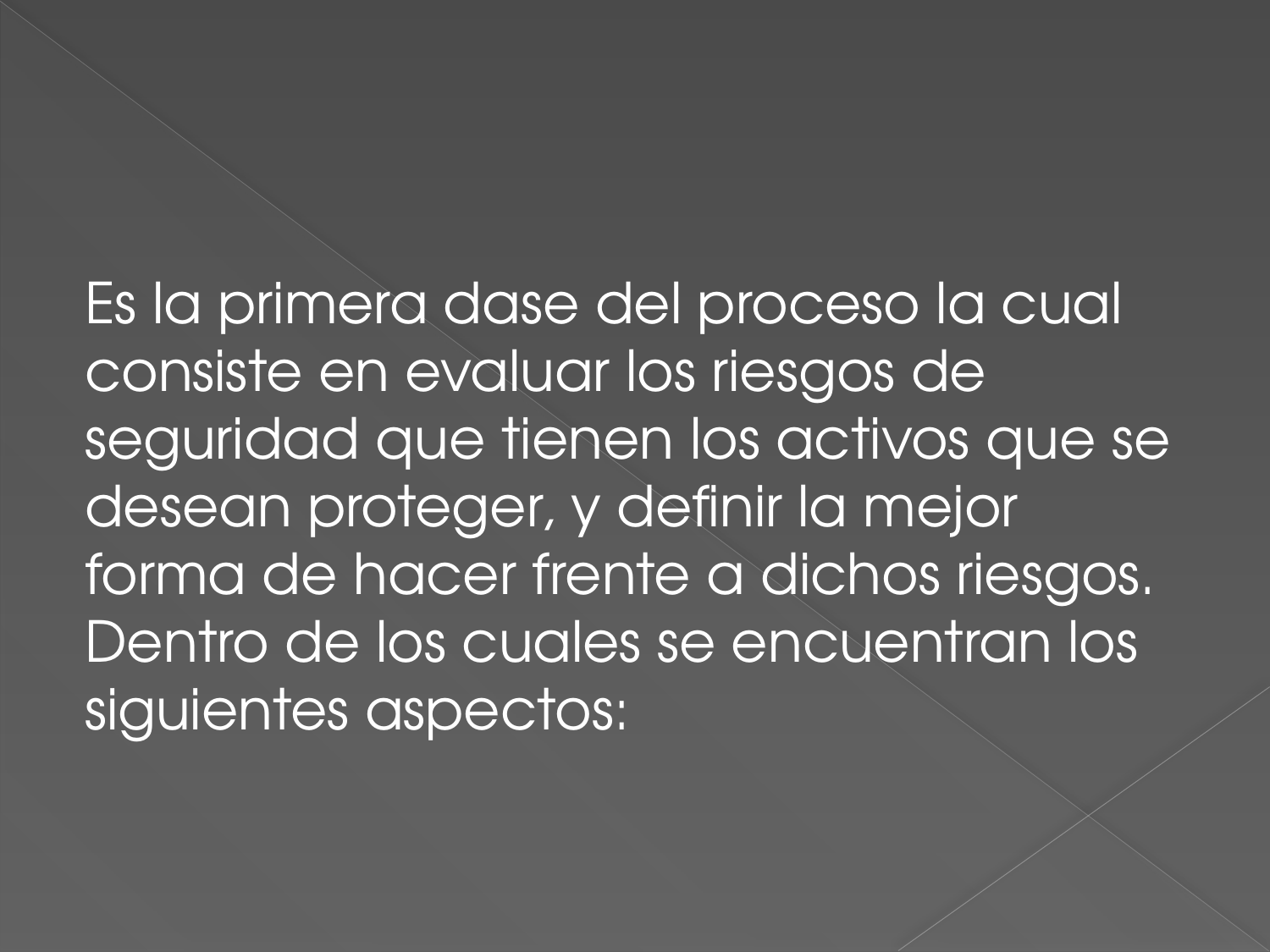

#
Es la primera dase del proceso la cual consiste en evaluar los riesgos de seguridad que tienen los activos que se desean proteger, y definir la mejor forma de hacer frente a dichos riesgos. Dentro de los cuales se encuentran los siguientes aspectos: